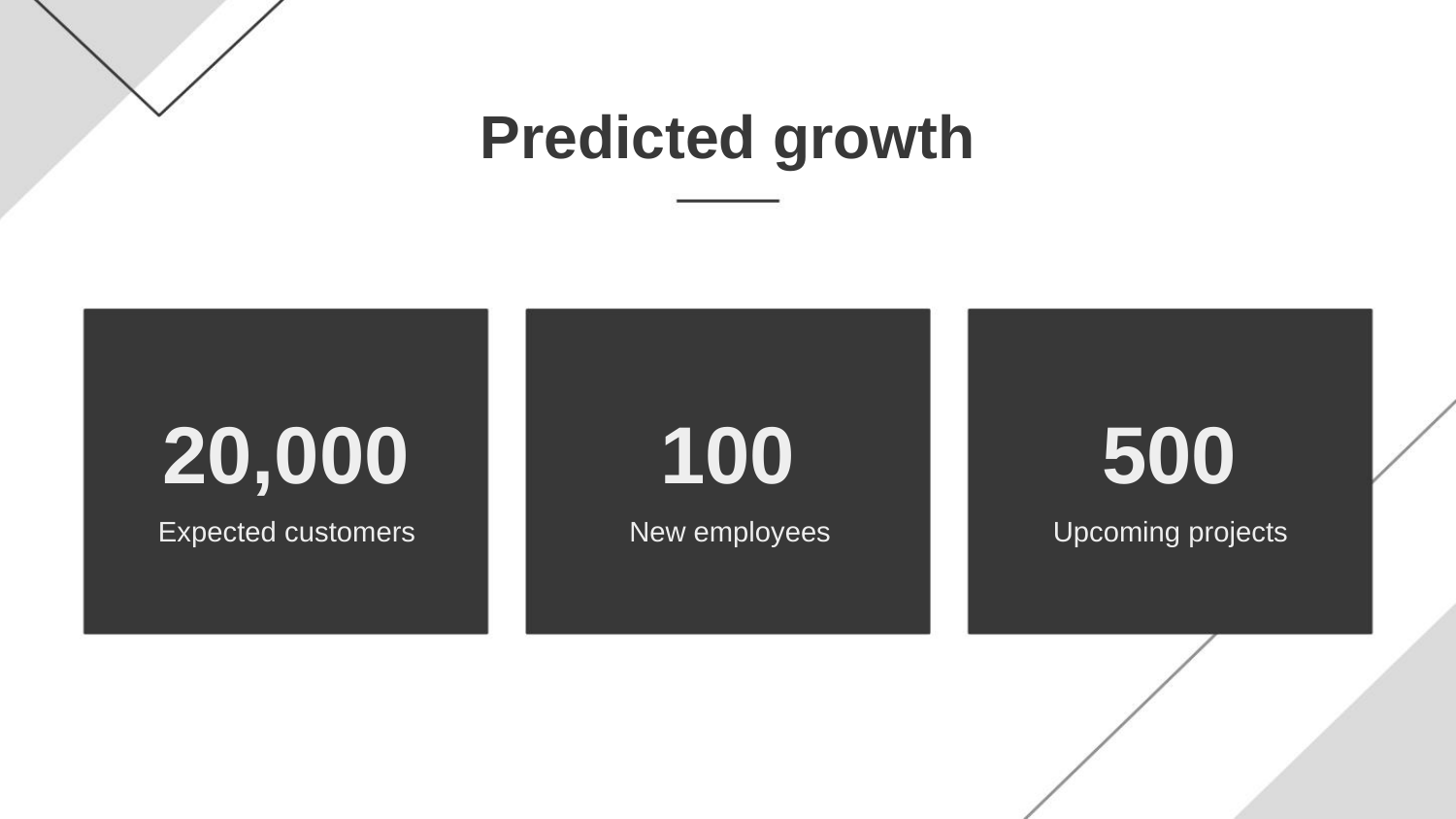

Predicted growth
20,000 100 500
Expected customers
New employees
Upcoming projects